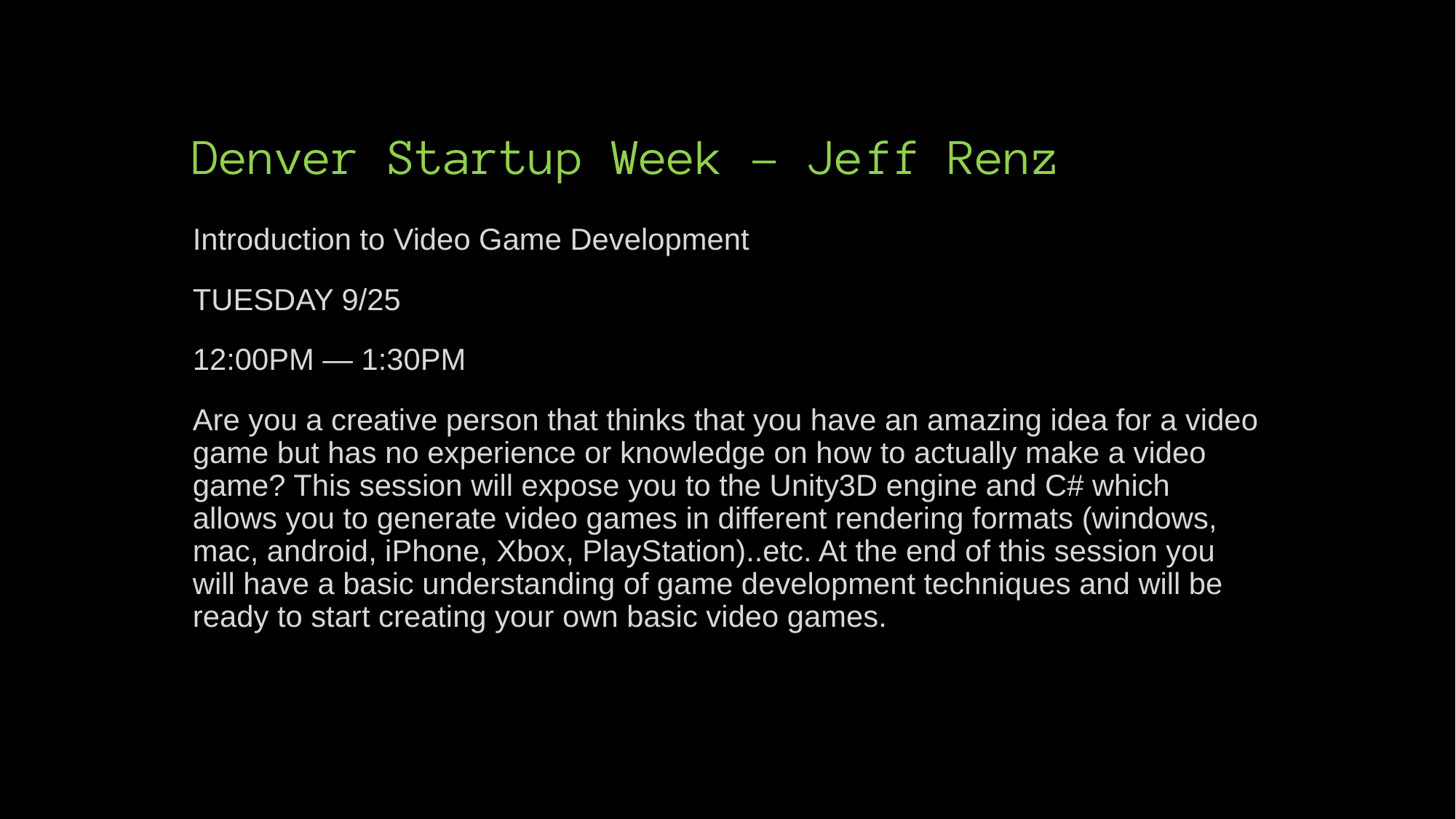

# Denver Startup Week – Jeff Renz
Introduction to Video Game Development
Tuesday 9/25
12:00pm — 1:30pm
Are you a creative person that thinks that you have an amazing idea for a video game but has no experience or knowledge on how to actually make a video game? This session will expose you to the Unity3D engine and C# which allows you to generate video games in different rendering formats (windows, mac, android, iPhone, Xbox, PlayStation)..etc. At the end of this session you will have a basic understanding of game development techniques and will be ready to start creating your own basic video games.